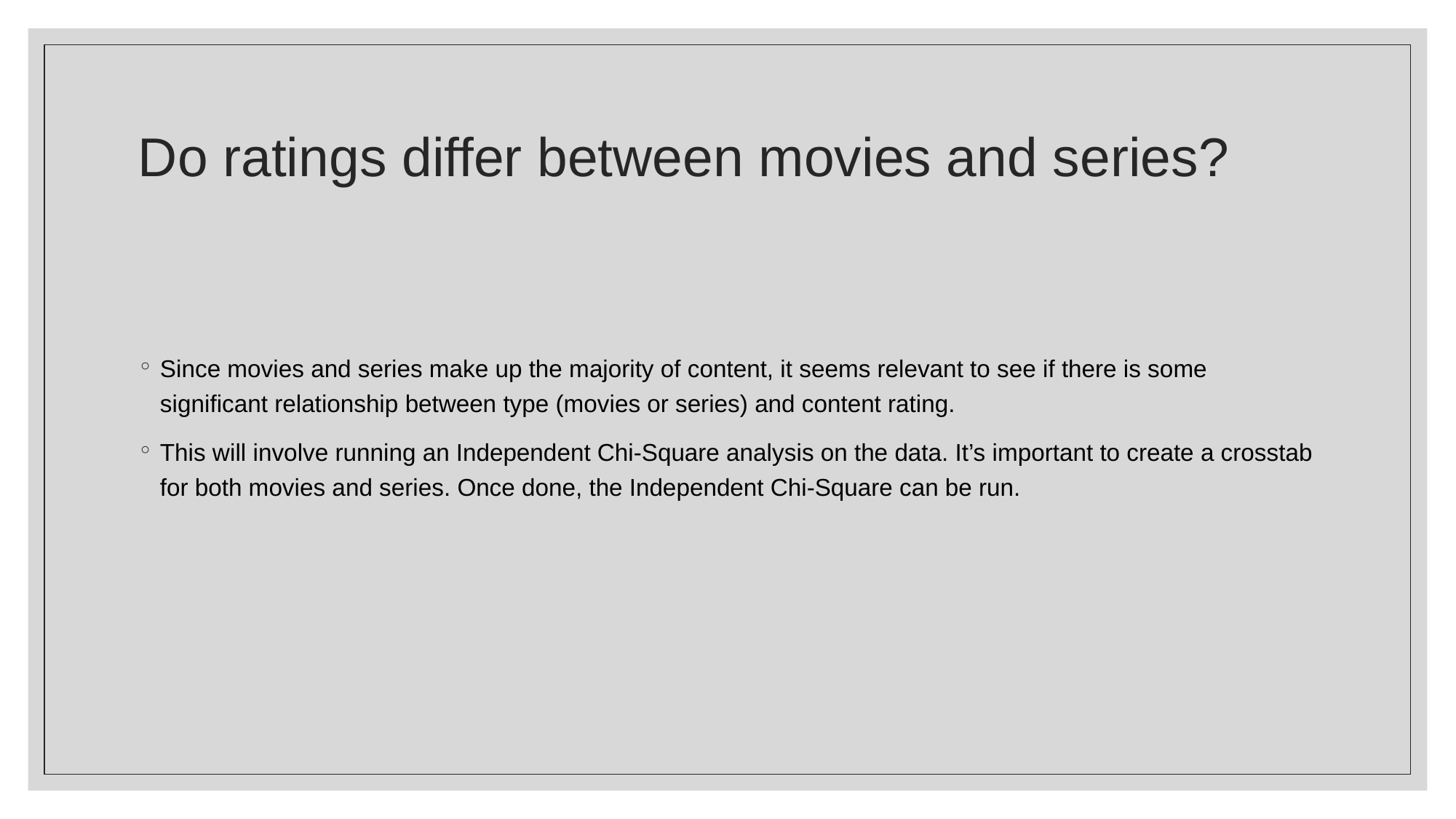

# Do ratings differ between movies and series?

Since movies and series make up the majority of content, it seems relevant to see if there is some significant relationship between type (movies or series) and content rating.
This will involve running an Independent Chi-Square analysis on the data. It’s important to create a crosstab for both movies and series. Once done, the Independent Chi-Square can be run.